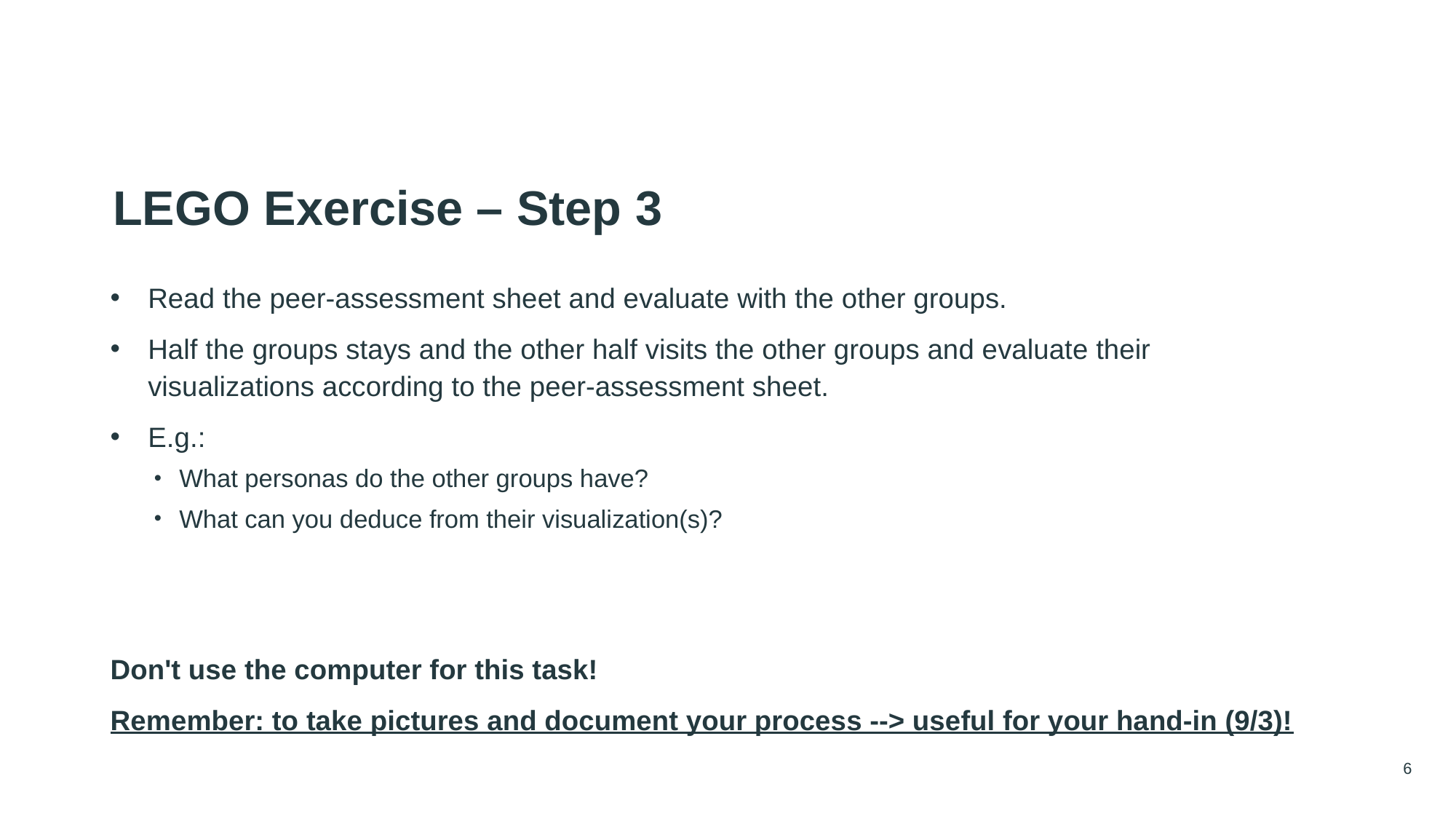

# LEGO Exercise – Step 3
Read the peer-assessment sheet and evaluate with the other groups.
Half the groups stays and the other half visits the other groups and evaluate their visualizations according to the peer-assessment sheet.
E.g.:
What personas do the other groups have?
What can you deduce from their visualization(s)?

Don't use the computer for this task!
Remember: to take pictures and document your process --> useful for your hand-in (9/3)!
6